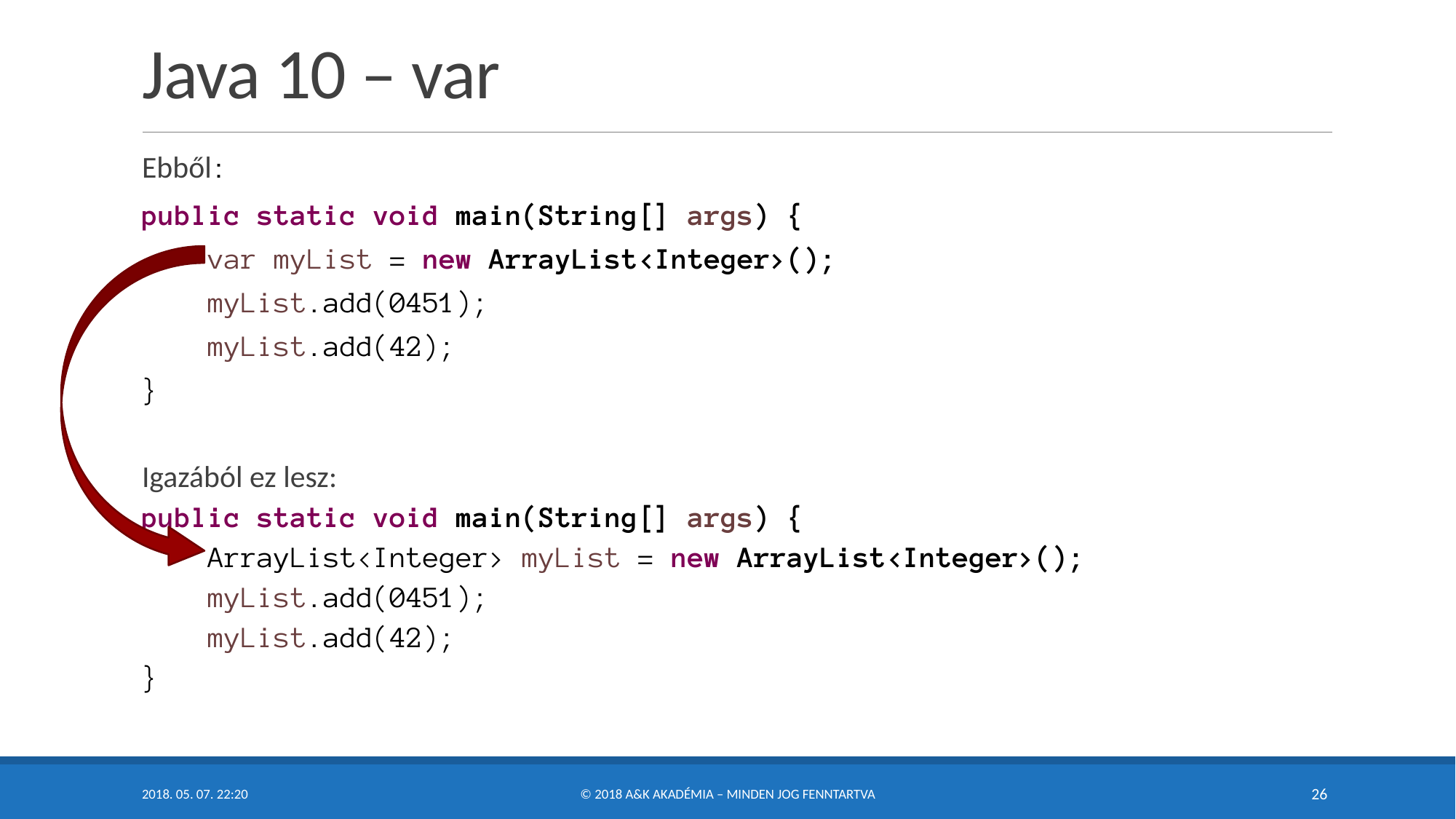

# Java 10 – var
Ebből:
public static void main(String[] args) {
    var myList = new ArrayList<Integer>();
    myList.add(0451);
    myList.add(42);
}

Igazából ez lesz:
public static void main(String[] args) {
    ArrayList<Integer> myList = new ArrayList<Integer>();
    myList.add(0451);
    myList.add(42);
}

2018. 05. 07. 22:20
© 2018 A&K Akadémia – Minden Jog Fenntartva
26